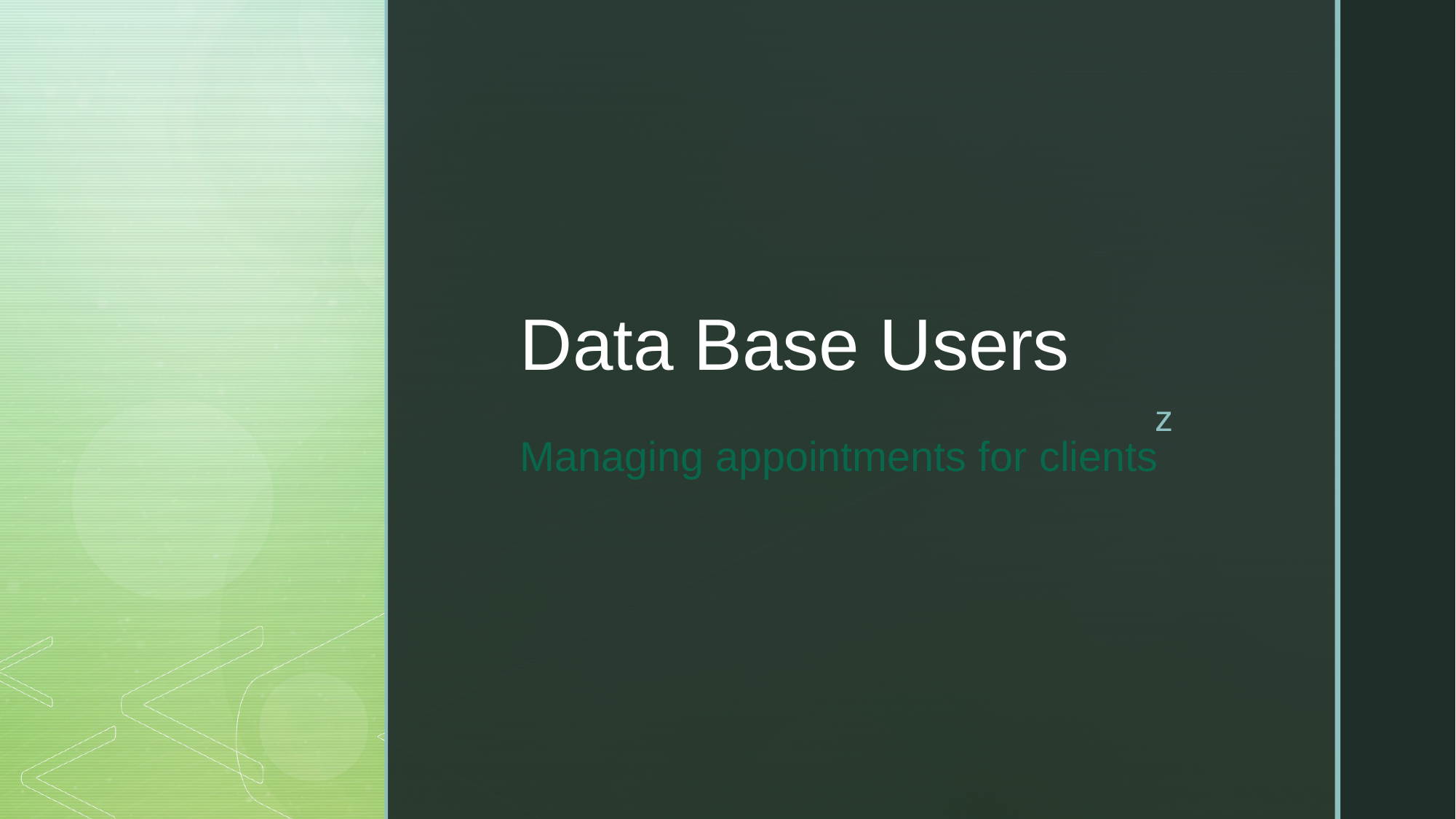

Data Base Users
Managing appointments for clients